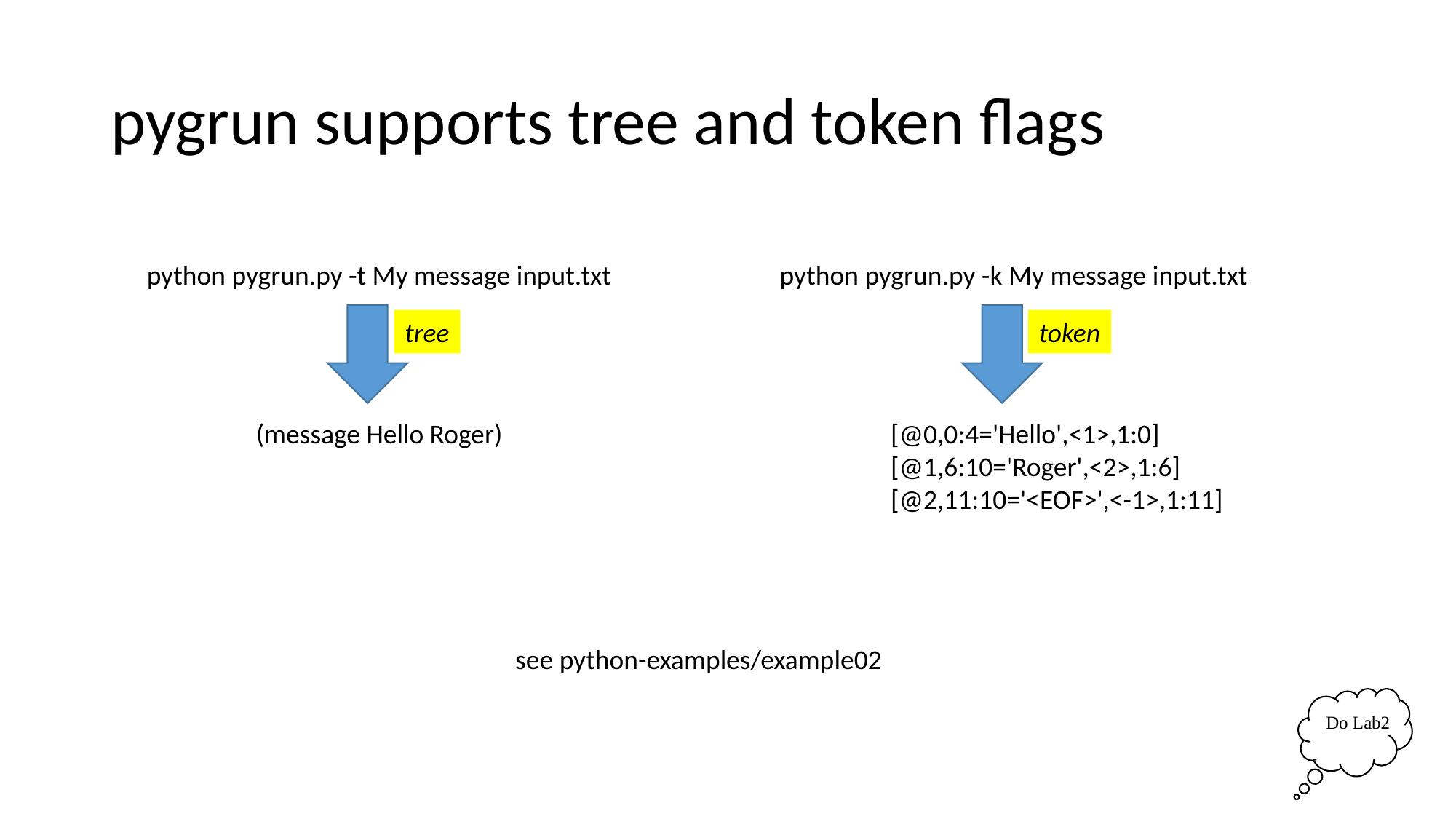

# pygrun supports tree and token flags
python pygrun.py -t My message input.txt
python pygrun.py -k My message input.txt

tree
token
(message Hello Roger)
[@0,0:4='Hello',<1>,1:0]
[@1,6:10='Roger',<2>,1:6]
[@2,11:10='<EOF>',<-1>,1:11]
see python-examples/example02

Do Lab2